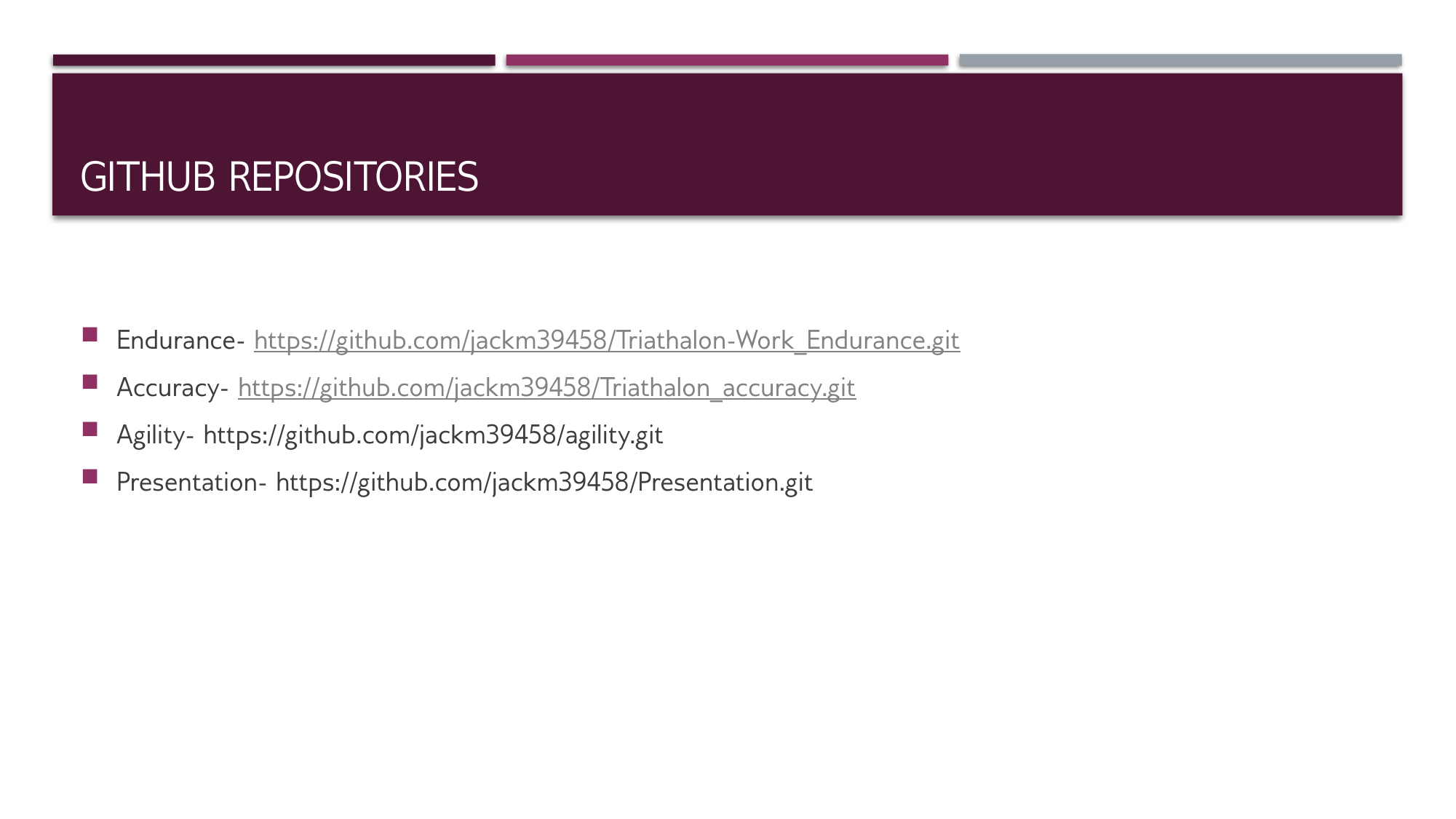

# Github Repositories
Endurance- https://github.com/jackm39458/Triathalon-Work_Endurance.git
Accuracy- https://github.com/jackm39458/Triathalon_accuracy.git
Agility- https://github.com/jackm39458/agility.git
Presentation- https://github.com/jackm39458/Presentation.git